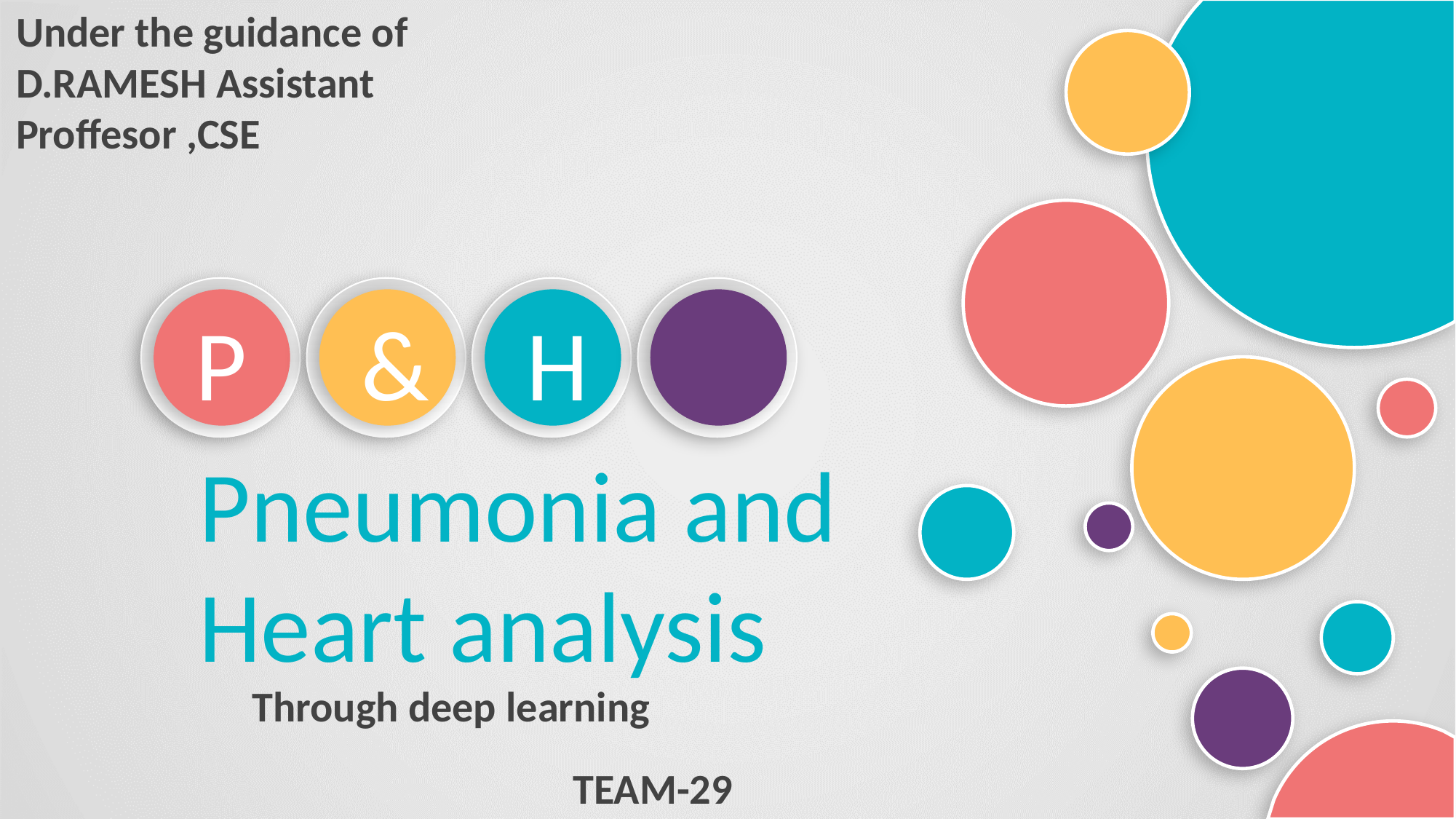

Under the guidance of
D.RAMESH Assistant  Proffesor ,CSE

P

&

H

Pneumonia and Heart analysis

Through deep learning

TEAM-29